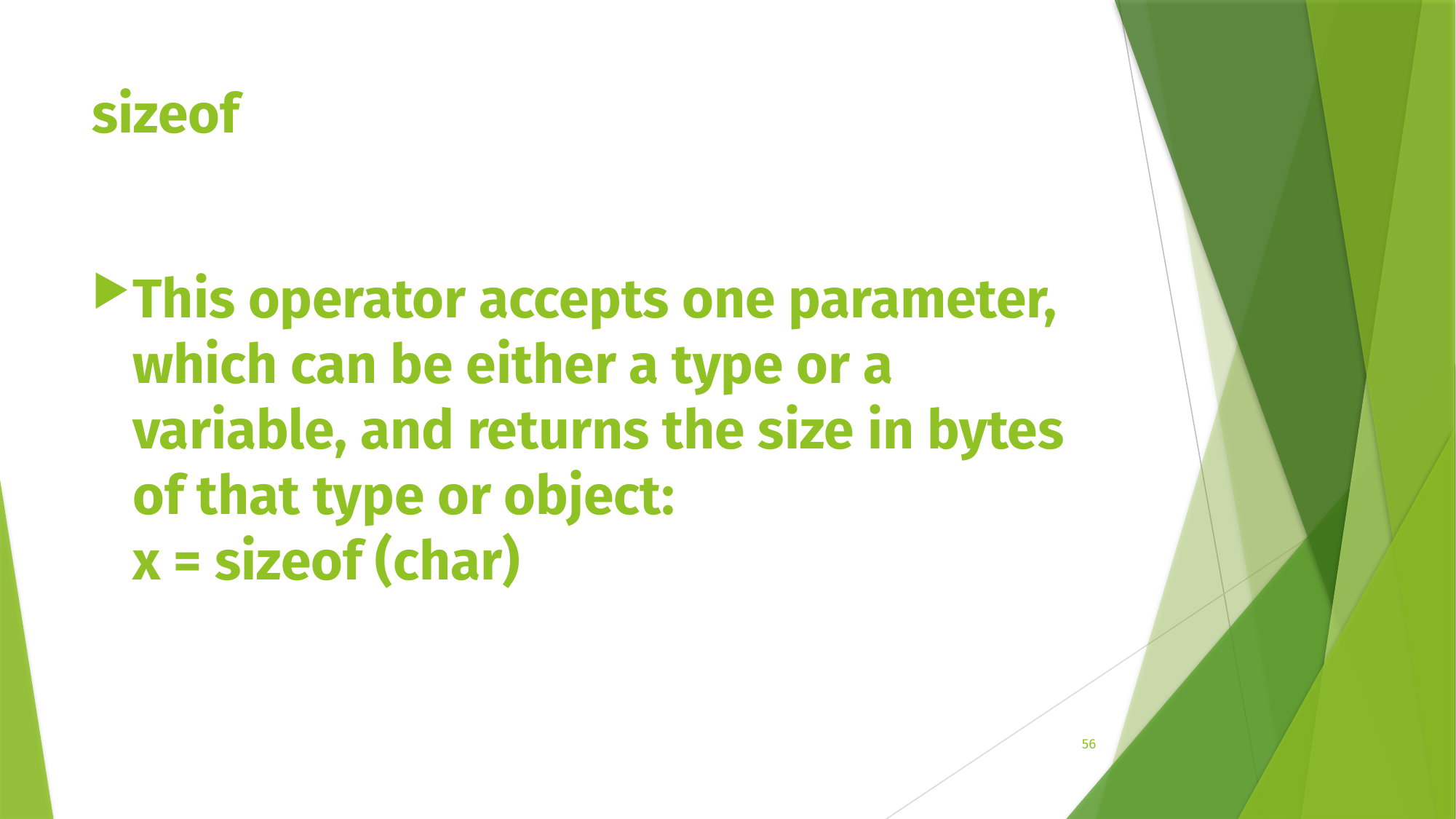

# sizeof
This operator accepts one parameter, which can be either a type or a variable, and returns the size in bytes of that type or object:
x = sizeof (char)

56